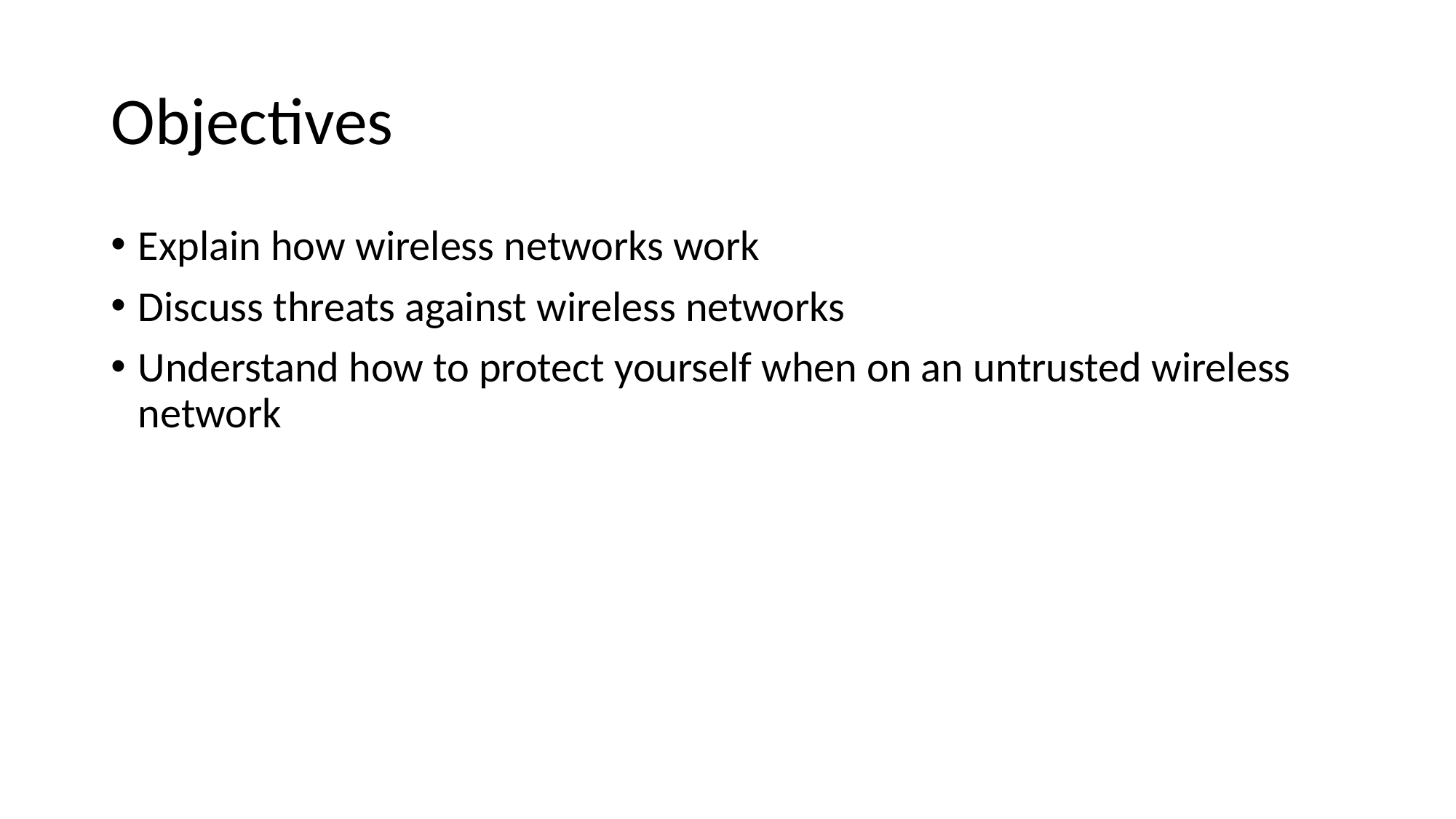

# Objectives
Explain how wireless networks work
Discuss threats against wireless networks
Understand how to protect yourself when on an untrusted wireless network